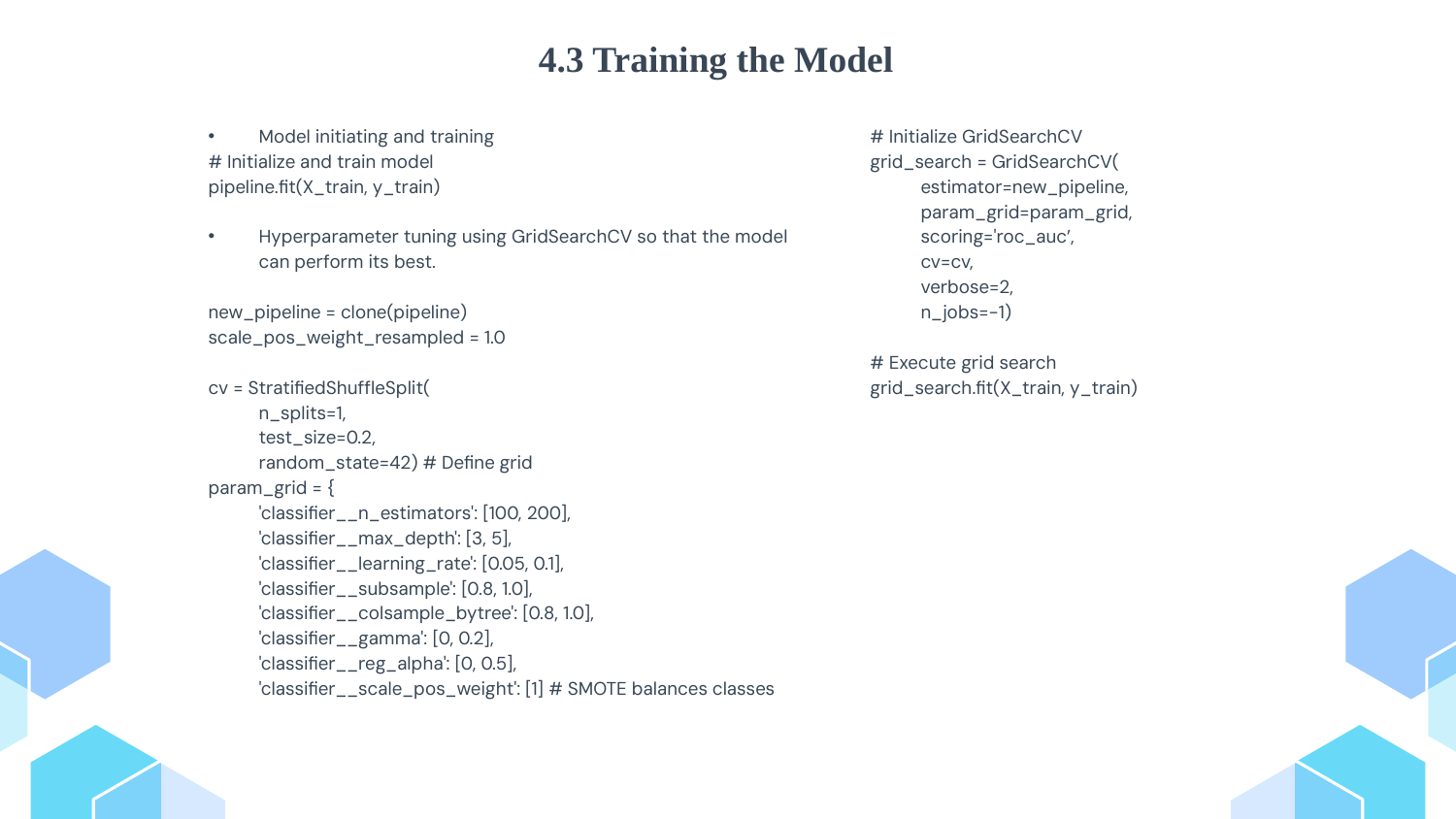

4.3 Training the Model
Model initiating and training
# Initialize and train model
pipeline.fit(X_train, y_train)

Hyperparameter tuning using GridSearchCV so that the model can perform its best.

new_pipeline = clone(pipeline)
scale_pos_weight_resampled = 1.0

cv = StratifiedShuffleSplit(
	n_splits=1,
	test_size=0.2,
	random_state=42) # Define grid
param_grid = {
	'classifier__n_estimators': [100, 200],
	'classifier__max_depth': [3, 5],
	'classifier__learning_rate': [0.05, 0.1],
	'classifier__subsample': [0.8, 1.0],
	'classifier__colsample_bytree': [0.8, 1.0],
	'classifier__gamma': [0, 0.2],
	'classifier__reg_alpha': [0, 0.5],
	'classifier__scale_pos_weight': [1] # SMOTE balances classes
# Initialize GridSearchCV
grid_search = GridSearchCV(
	estimator=new_pipeline,
	param_grid=param_grid,
	scoring='roc_auc’,
	cv=cv,
	verbose=2,
	n_jobs=-1)

# Execute grid search
grid_search.fit(X_train, y_train)